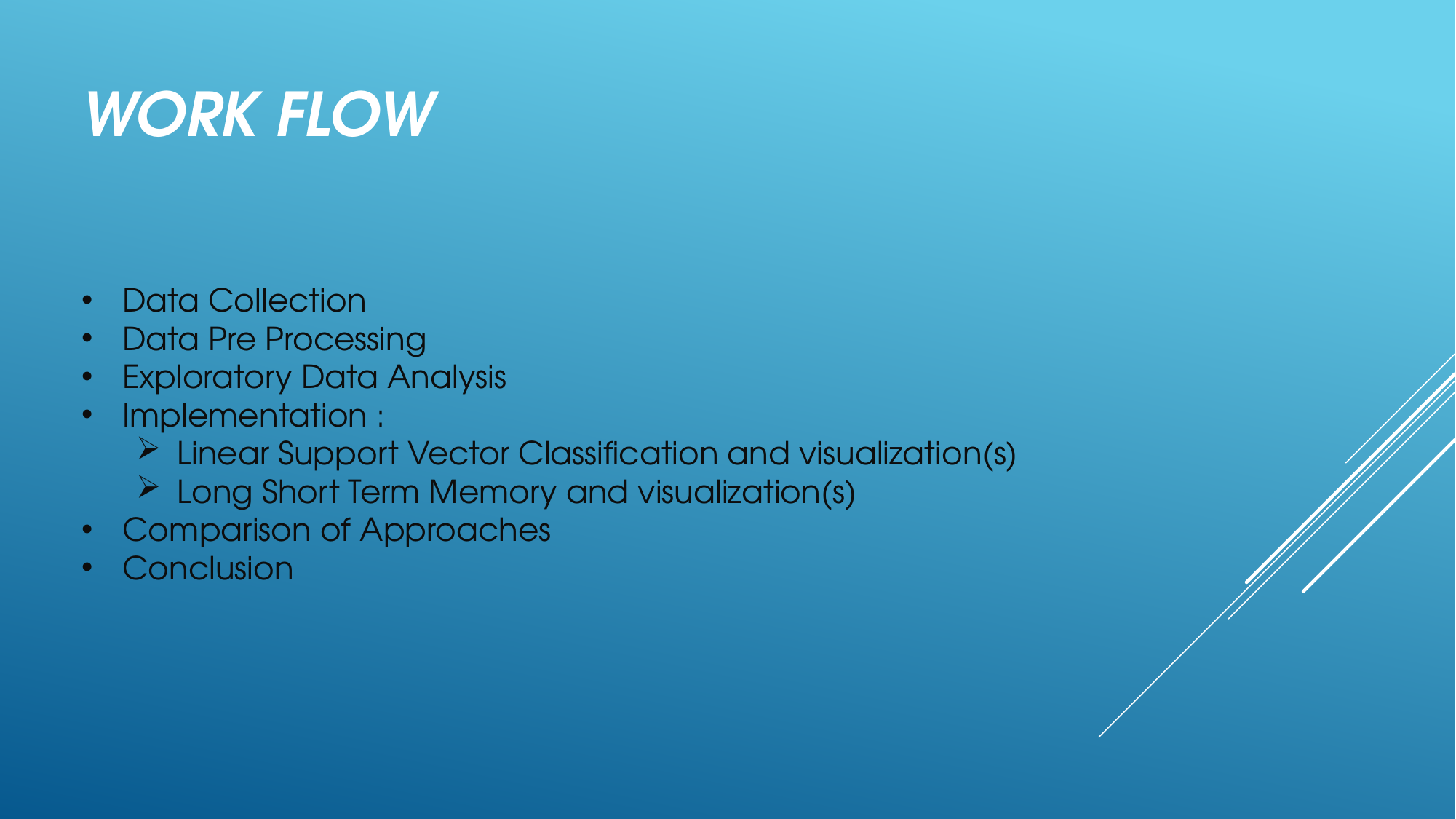

Work Flow
Data Collection
Data Pre Processing
Exploratory Data Analysis
Implementation :
Linear Support Vector Classification and visualization(s)
Long Short Term Memory and visualization(s)
Comparison of Approaches
Conclusion